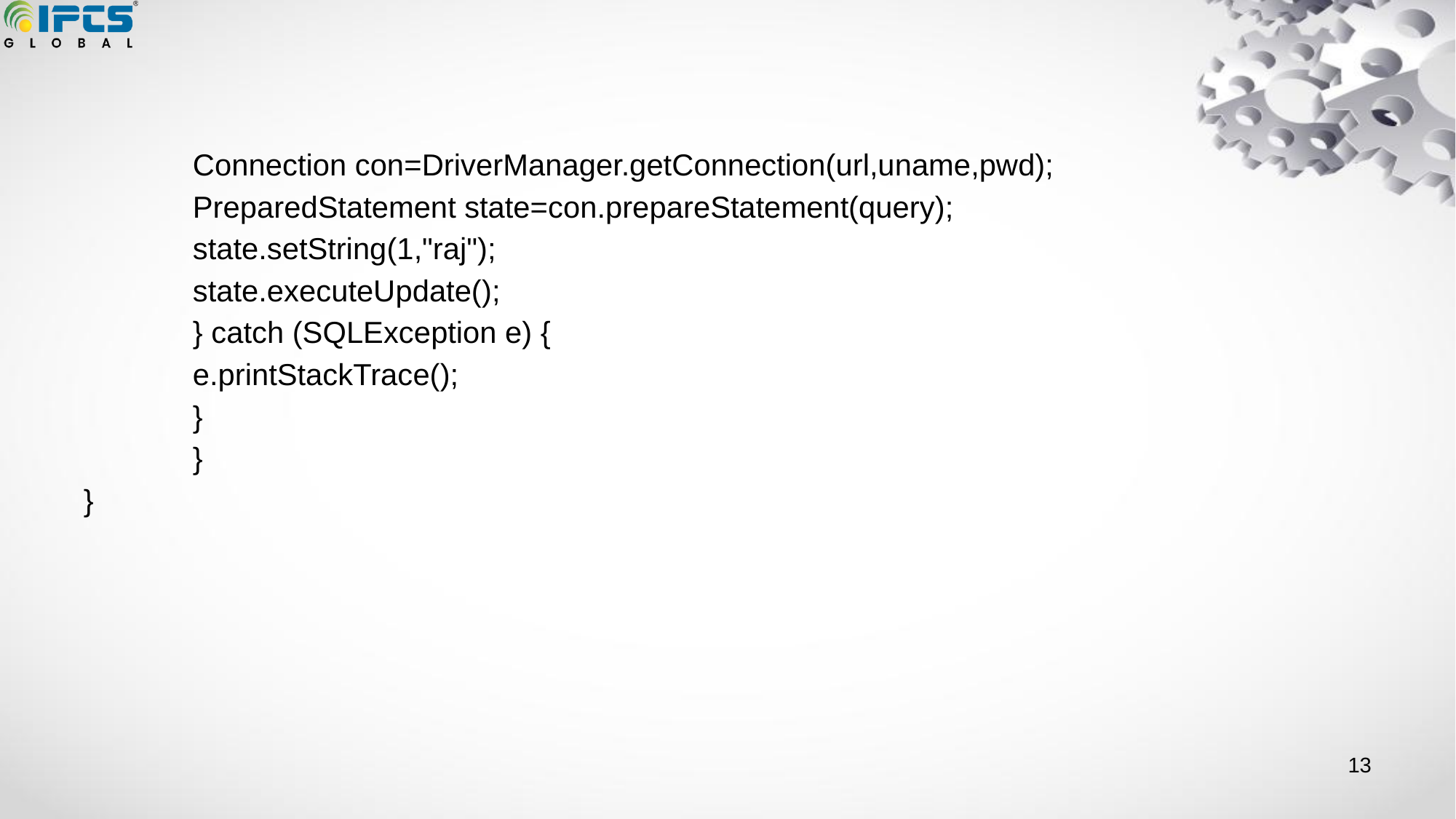

#
    	Connection con=DriverManager.getConnection(url,uname,pwd);
    	PreparedStatement state=con.prepareStatement(query);
    	state.setString(1,"raj");
    	state.executeUpdate();
    	} catch (SQLException e) {
        	e.printStackTrace();
    	}
	}
}

13